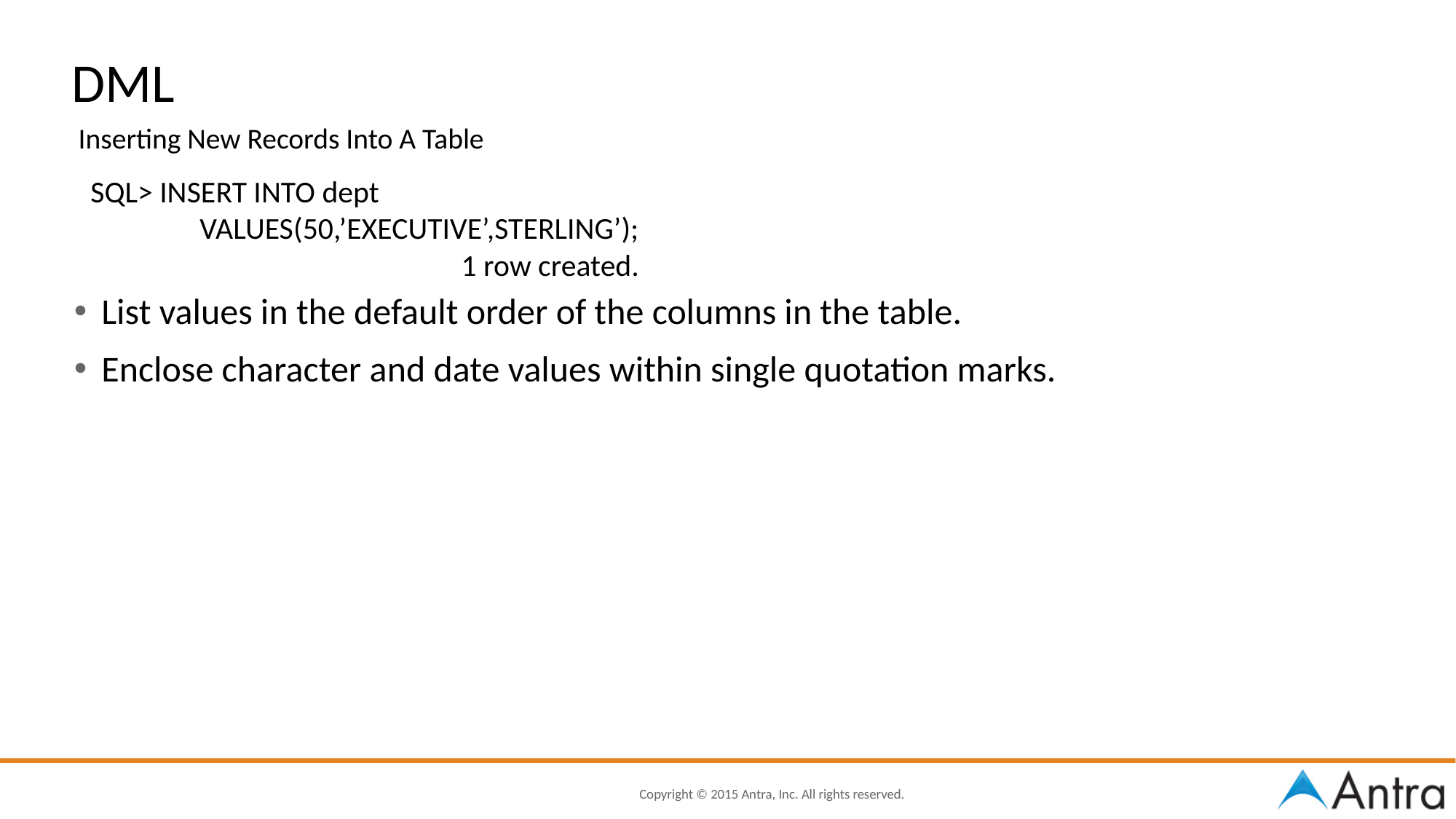

DML
Inserting New Records Into A Table
SQL> INSERT INTO dept
	VALUES(50,’EXECUTIVE’,STERLING’);
1 row created.
List values in the default order of the columns in the table.
Enclose character and date values within single quotation marks.